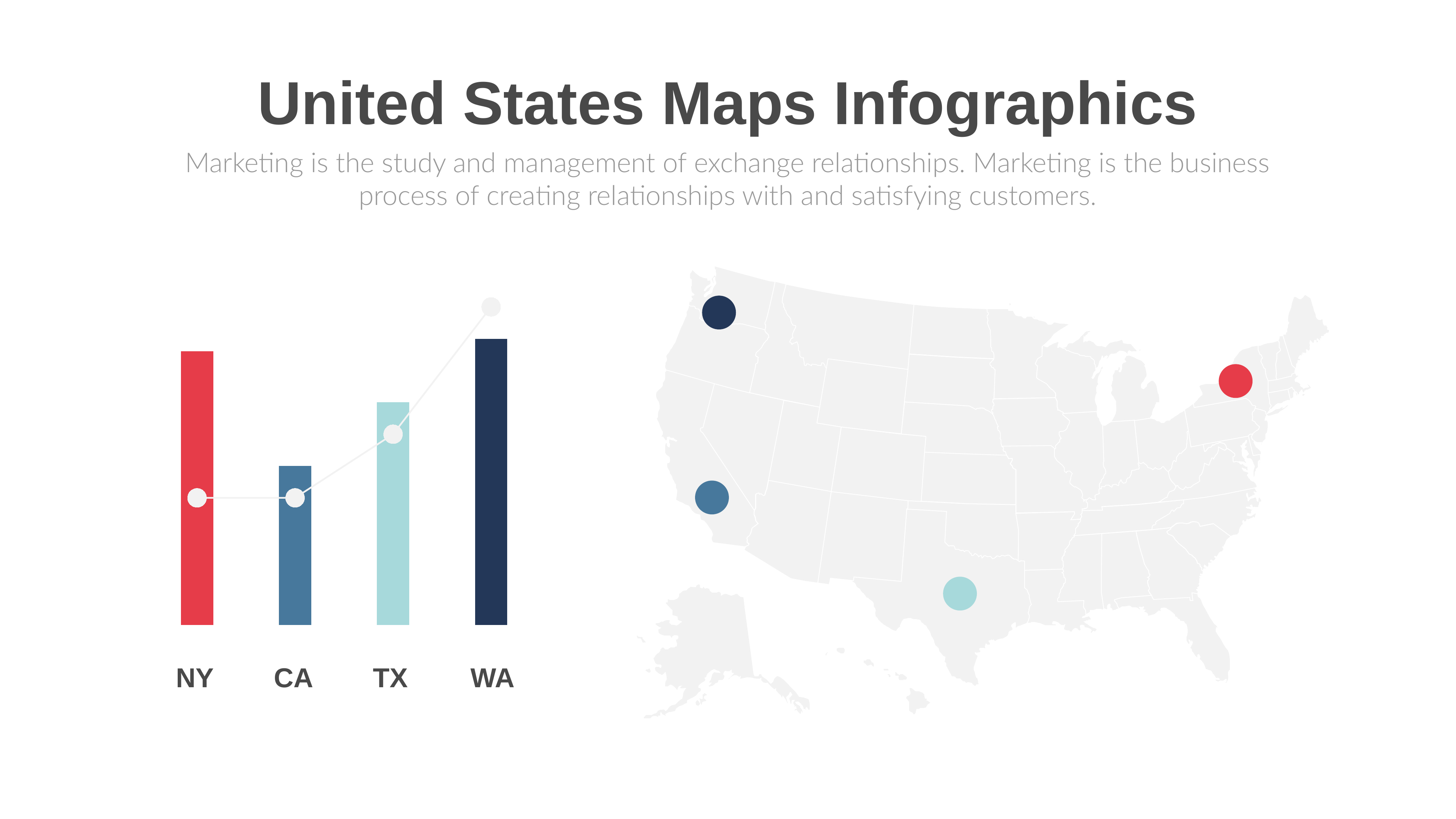

United States Maps Infographics
Marketing is the study and management of exchange relationships. Marketing is the business process of creating relationships with and satisfying customers.

### Chart

| Category | Series 1 | Column1 | Series 3 |
|---|---|---|---|
| Category 1 | 4.3 | None | 2.0 |
| Category 2 | 2.5 | None | 2.0 |
| Category 3 | 3.5 | None | 3.0 |
| Category 4 | 4.5 | None | 5.0 |

NY
CA
TX
WA